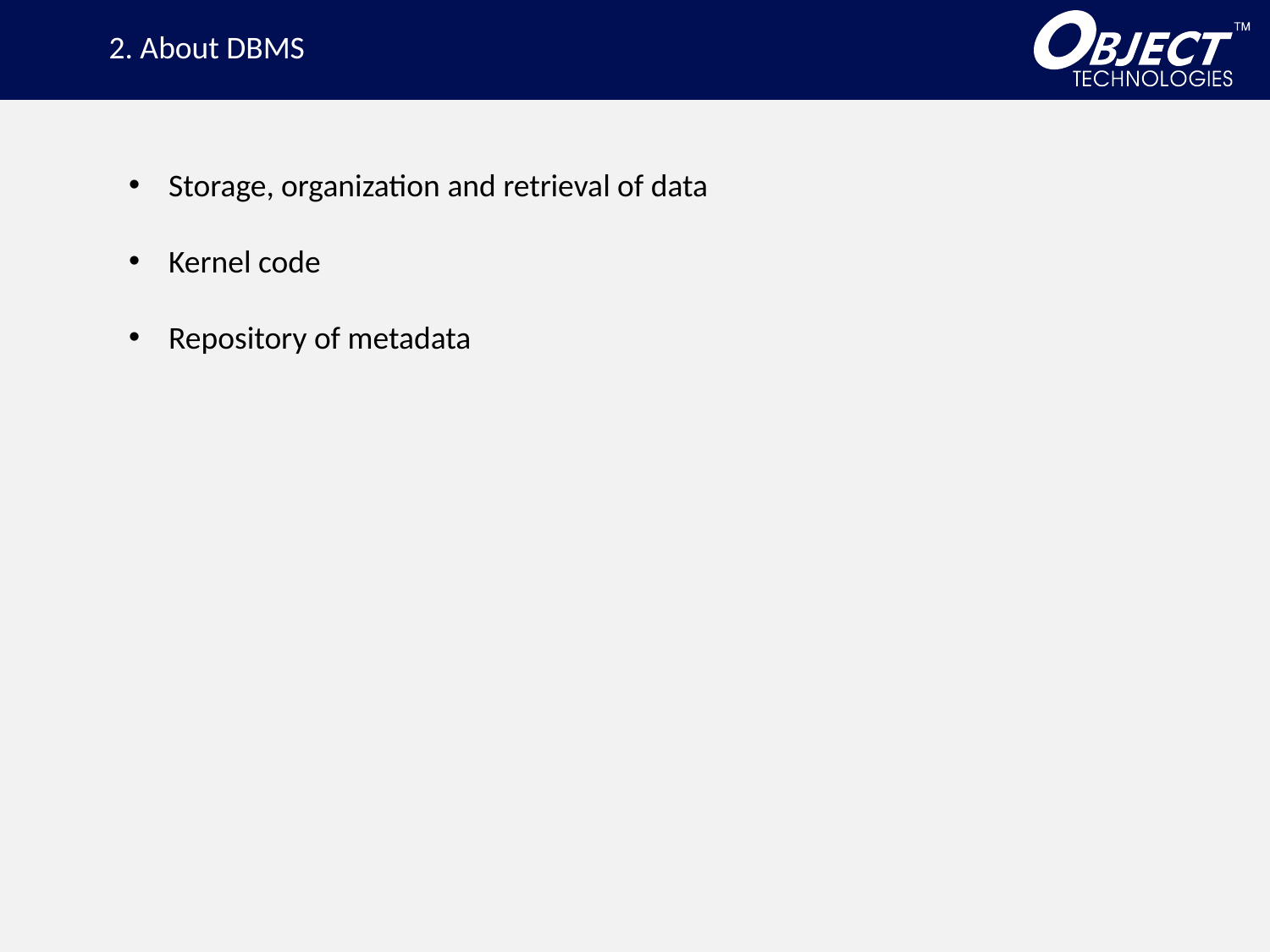

2. About DBMS
Storage, organization and retrieval of data

Kernel code

Repository of metadata